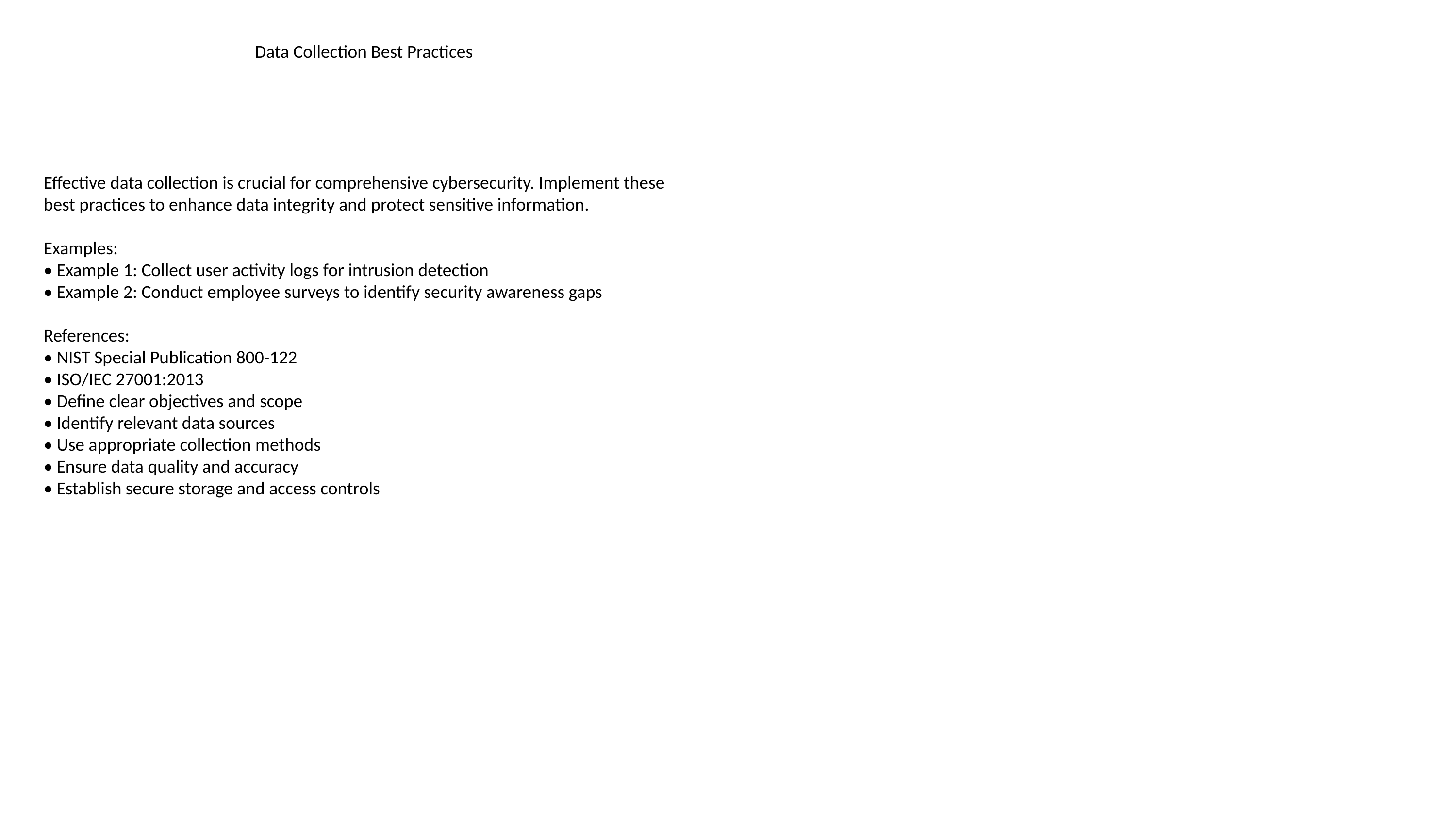

#
Data Collection Best Practices

Effective data collection is crucial for comprehensive cybersecurity. Implement these best practices to enhance data integrity and protect sensitive information.
Examples:
• Example 1: Collect user activity logs for intrusion detection
• Example 2: Conduct employee surveys to identify security awareness gaps
References:
• NIST Special Publication 800-122
• ISO/IEC 27001:2013
• Define clear objectives and scope
• Identify relevant data sources
• Use appropriate collection methods
• Ensure data quality and accuracy
• Establish secure storage and access controls